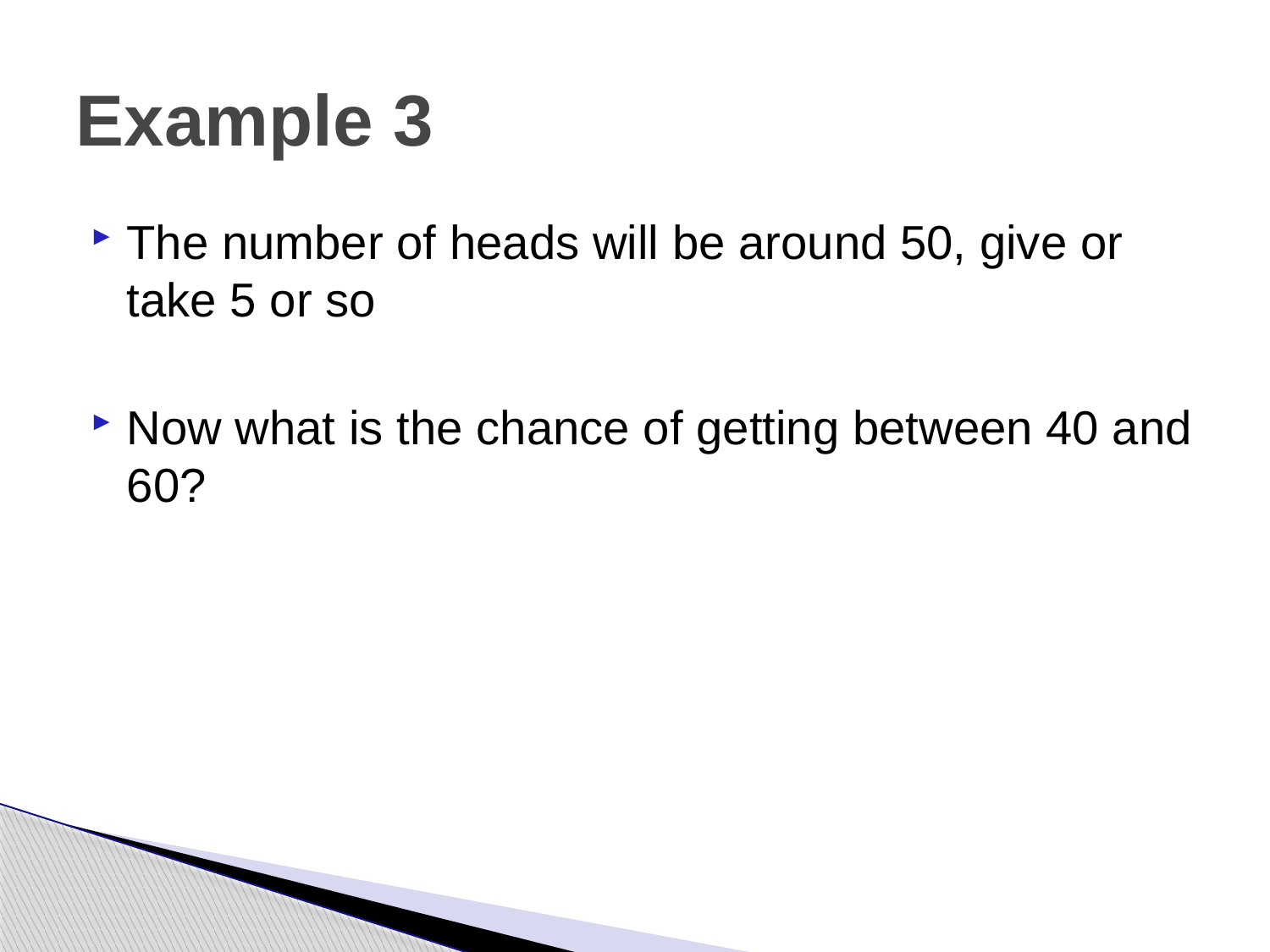

# Example 3
The number of heads will be around 50, give or take 5 or so

Now what is the chance of getting between 40 and 60?